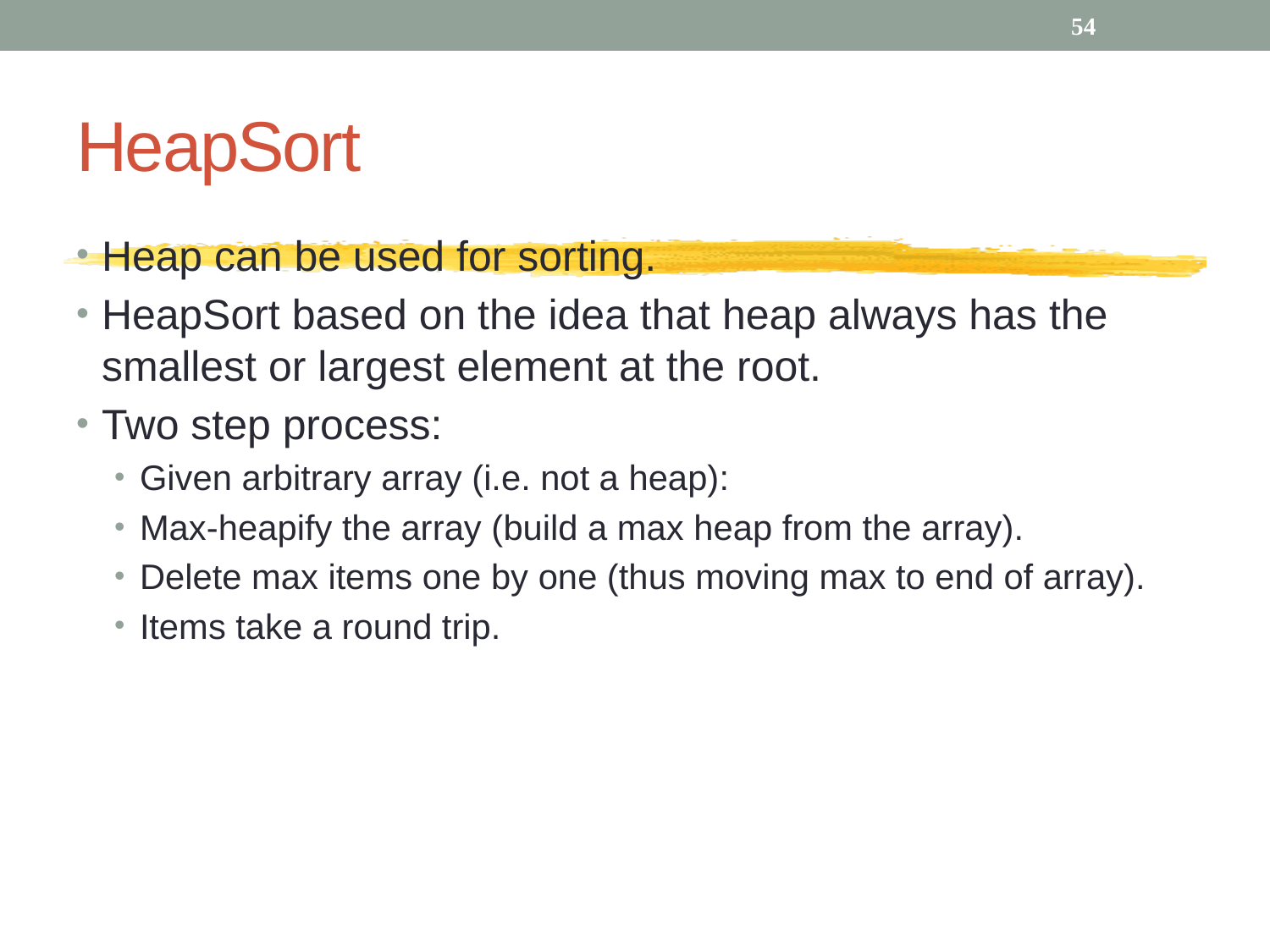

54
# HeapSort
Heap can be used for sorting.
HeapSort based on the idea that heap always has the smallest or largest element at the root.
Two step process:
Given arbitrary array (i.e. not a heap):
Max-heapify the array (build a max heap from the array).
Delete max items one by one (thus moving max to end of array).
Items take a round trip.